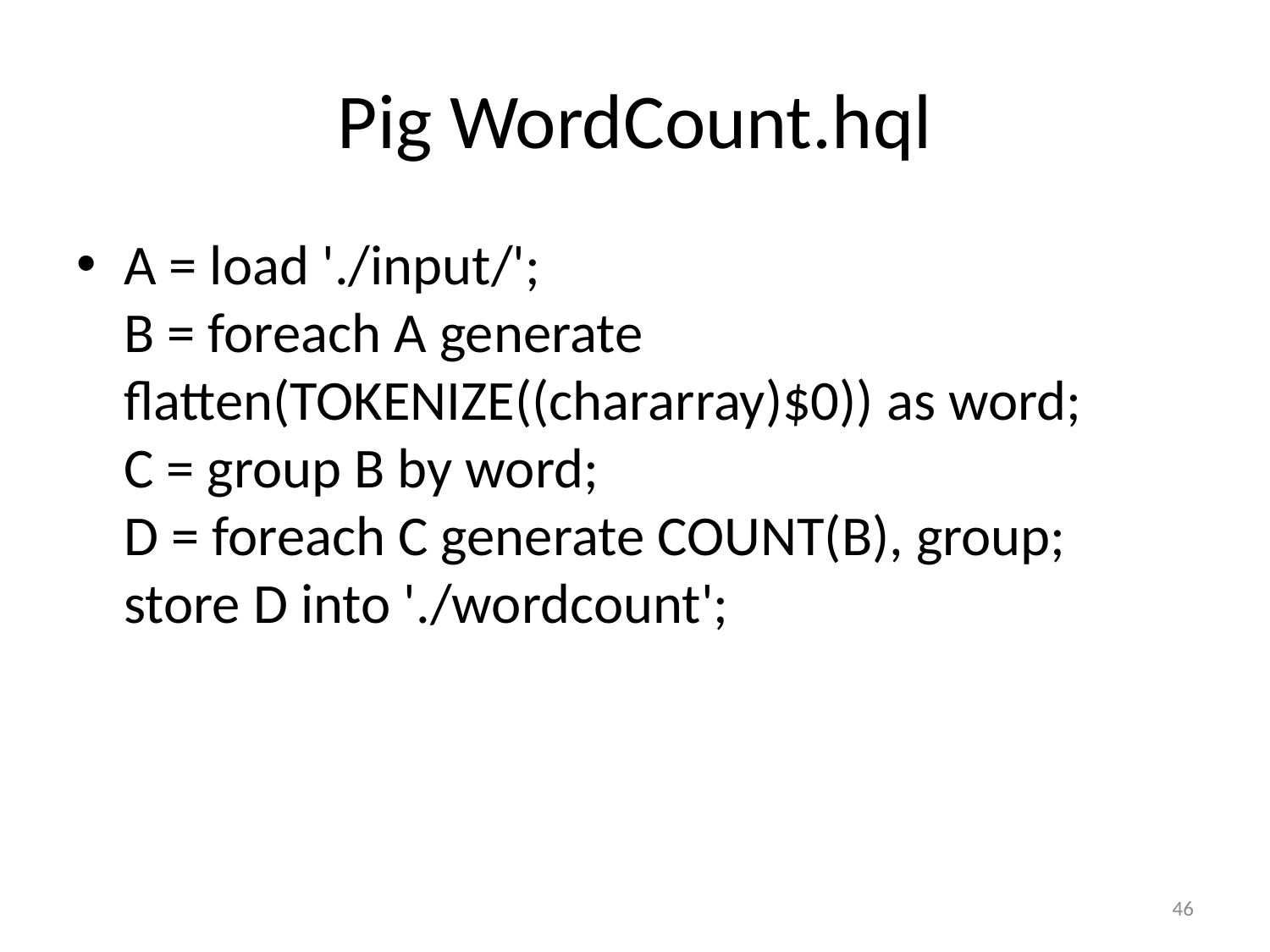

# Pig WordCount.hql
A = load './input/';
B = foreach A generate flatten(TOKENIZE((chararray)$0)) as word;
C = group B by word;
D = foreach C generate COUNT(B), group;
store D into './wordcount';
46